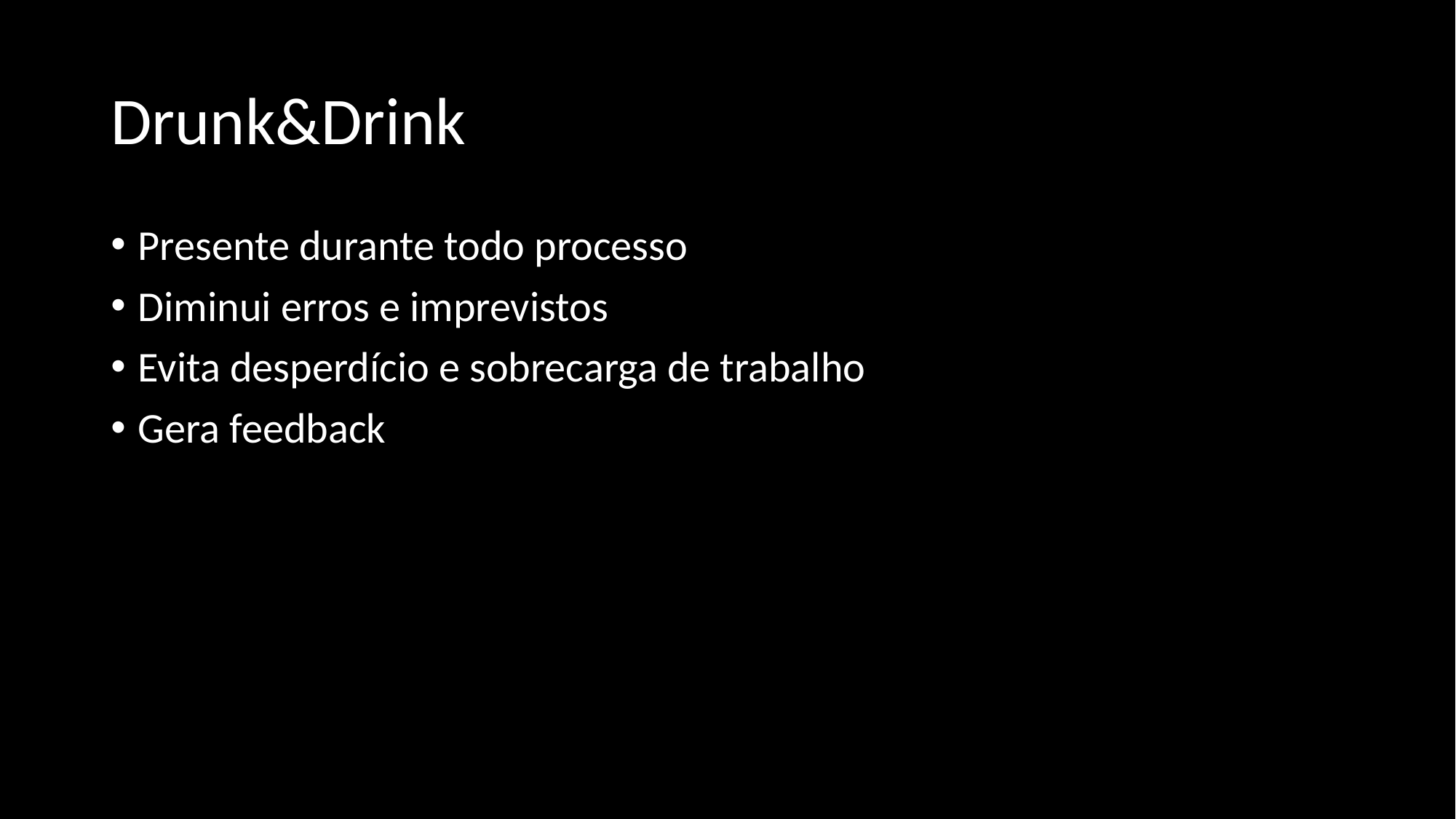

# Drunk&Drink
Presente durante todo processo
Diminui erros e imprevistos
Evita desperdício e sobrecarga de trabalho
Gera feedback